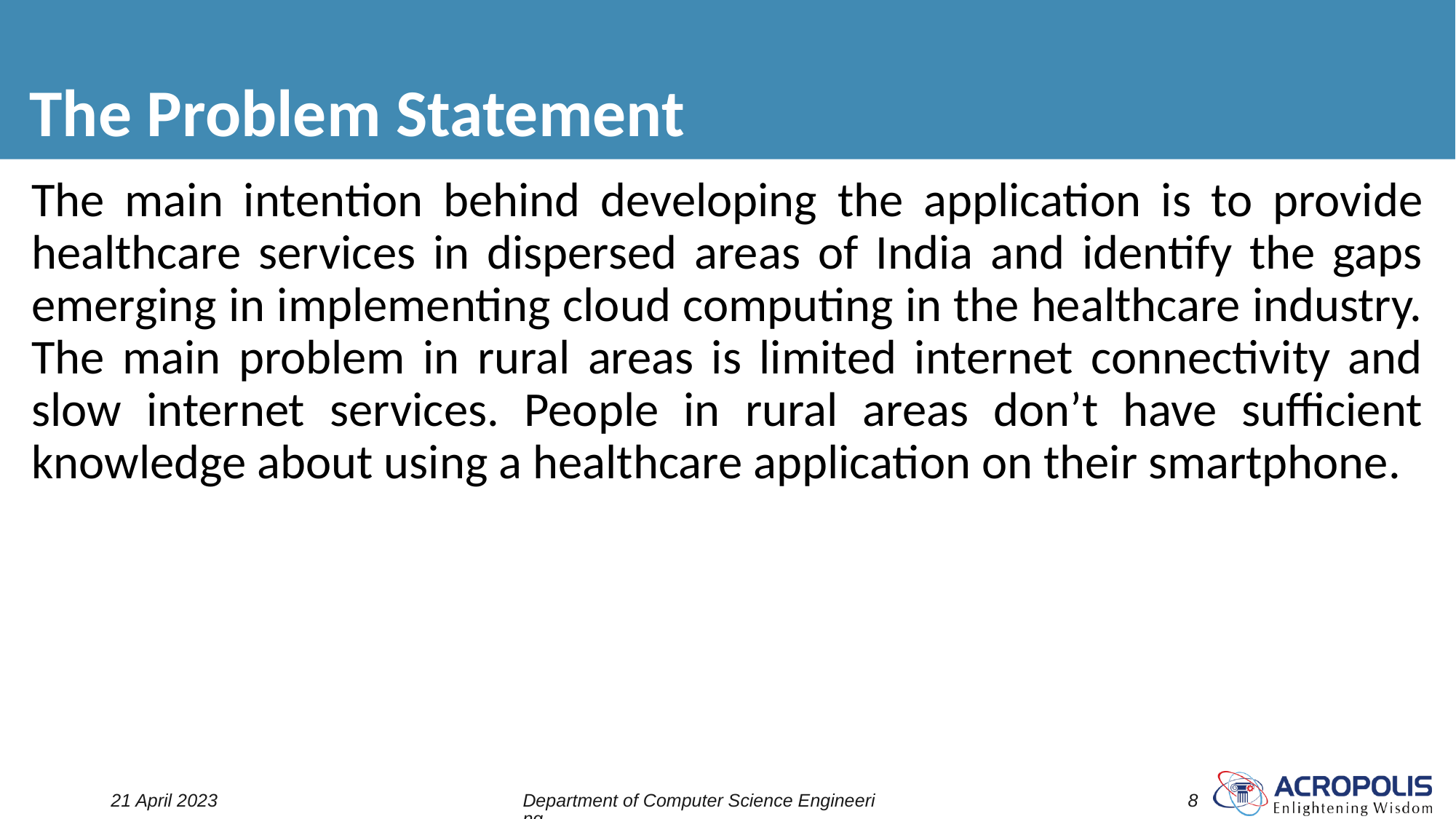

# The Problem Statement
The main intention behind developing the application is to provide healthcare services in dispersed areas of India and identify the gaps emerging in implementing cloud computing in the healthcare industry. The main problem in rural areas is limited internet connectivity and slow internet services. People in rural areas don’t have sufficient knowledge about using a healthcare application on their smartphone.
21 April 2023
Department of Computer Science Engineering
8